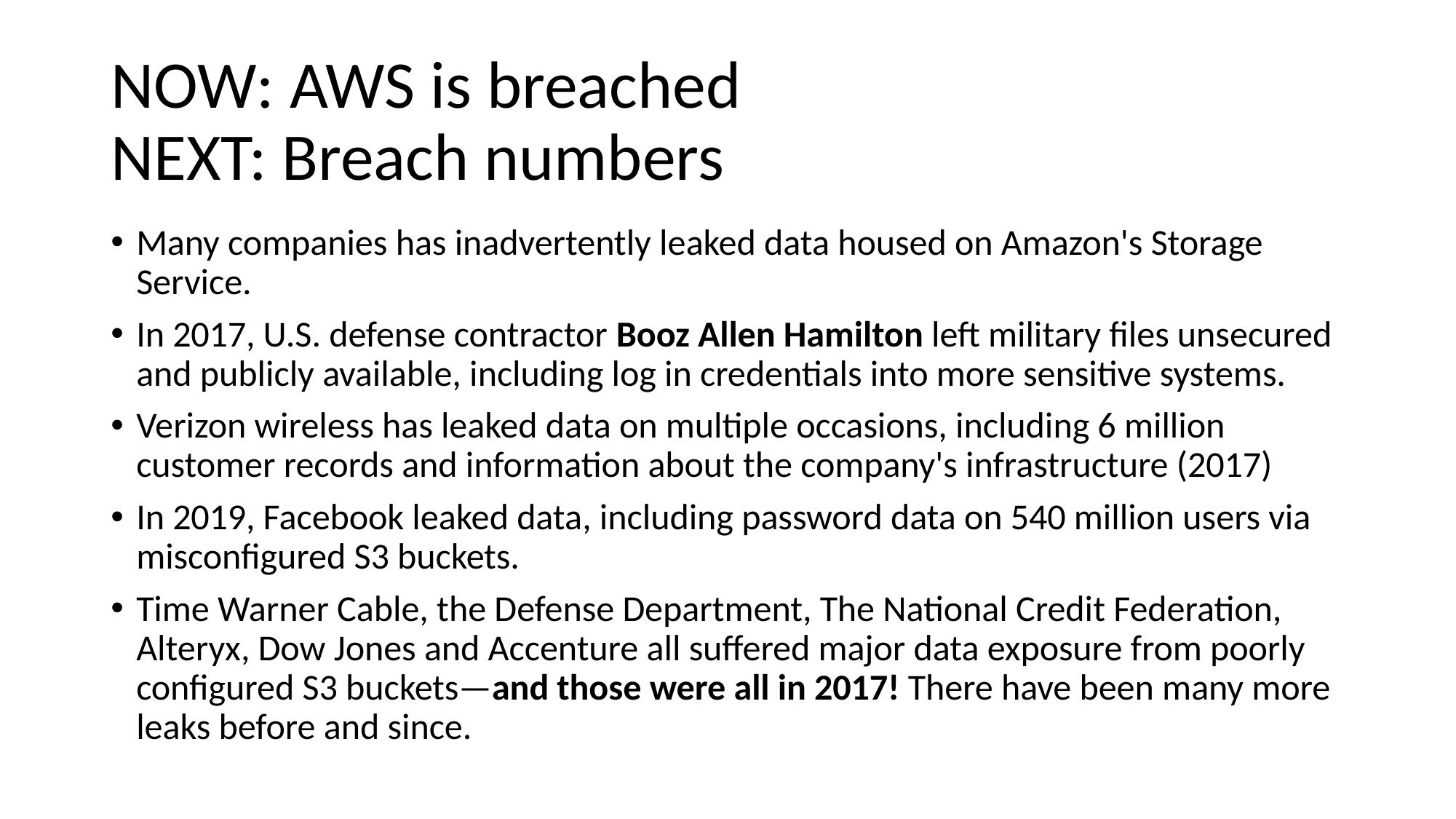

# NOW: AWS is breached NEXT: Breach numbers
Many companies has inadvertently leaked data housed on Amazon's Storage Service.
In 2017, U.S. defense contractor Booz Allen Hamilton left military files unsecured and publicly available, including log in credentials into more sensitive systems.
Verizon wireless has leaked data on multiple occasions, including 6 million customer records and information about the company's infrastructure (2017)
In 2019, Facebook leaked data, including password data on 540 million users via misconfigured S3 buckets.
Time Warner Cable, the Defense Department, The National Credit Federation, Alteryx, Dow Jones and Accenture all suffered major data exposure from poorly configured S3 buckets—and those were all in 2017! There have been many more leaks before and since.